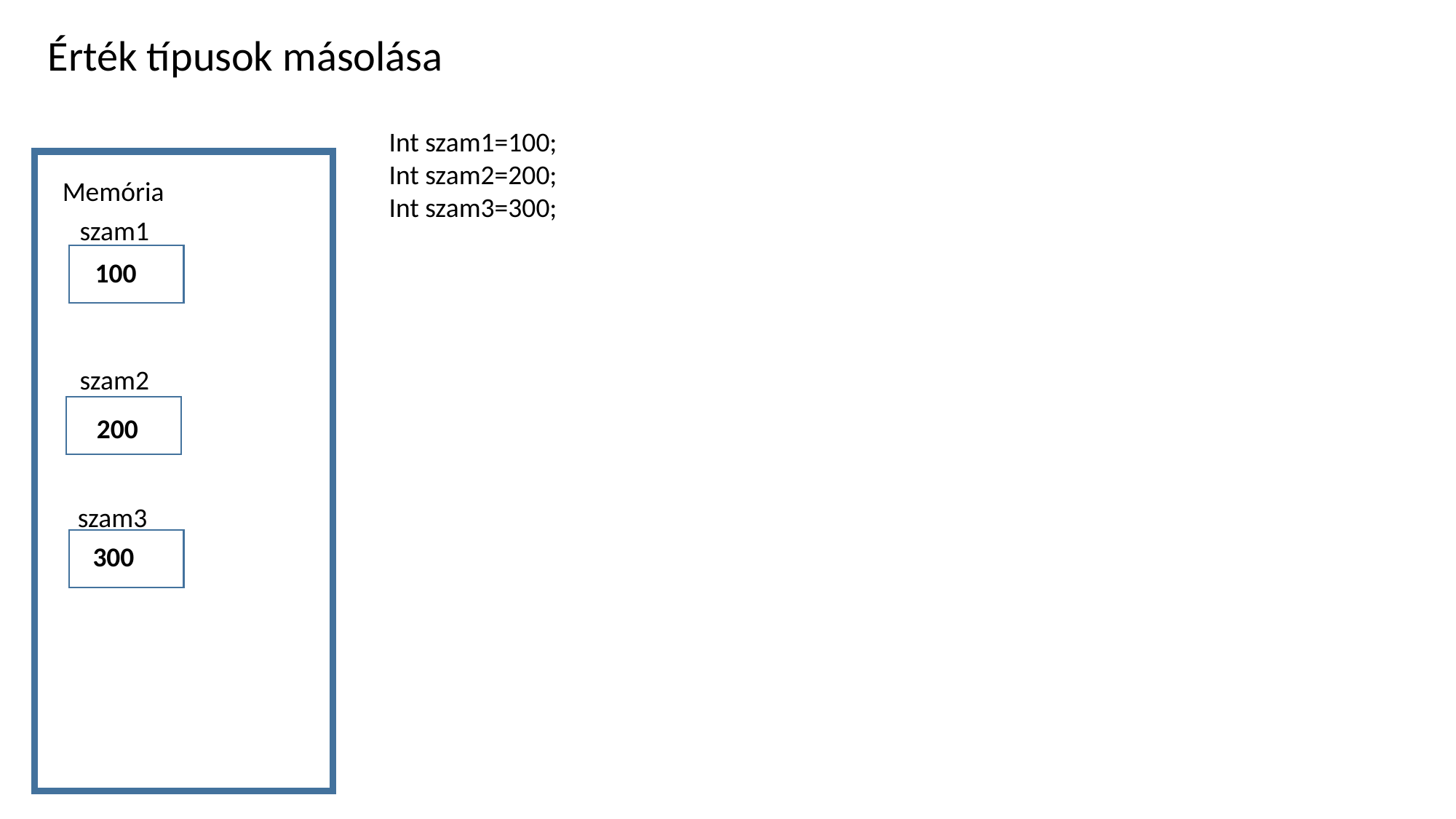

# Érték típusok másolása
Int szam1=100;
Int szam2=200;
Int szam3=300;

Memória
szam1

100
szam2

200
szam3

300